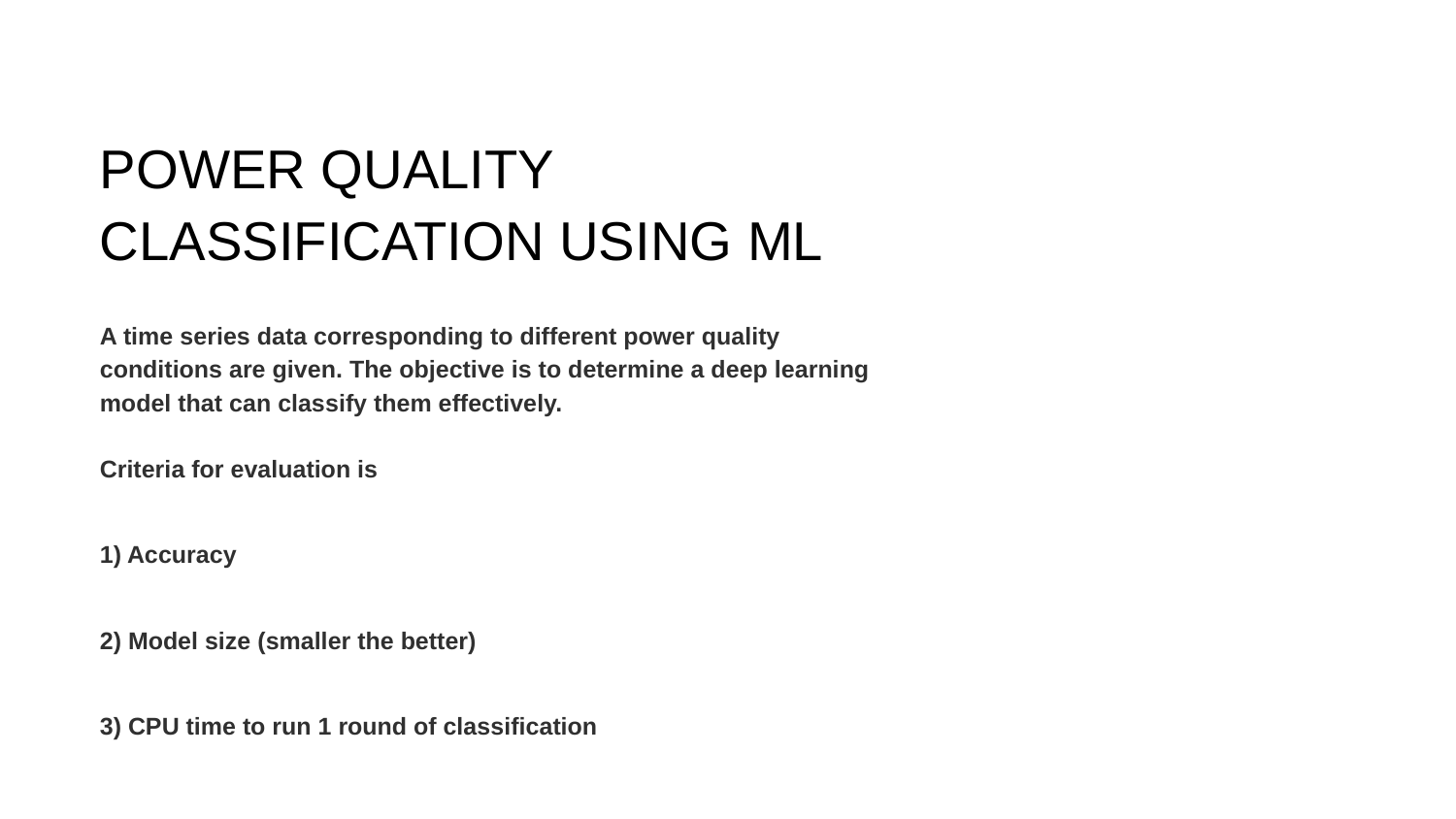

POWER QUALITY CLASSIFICATION USING ML

A time series data corresponding to different power quality conditions are given. The objective is to determine a deep learning model that can classify them effectively.
Criteria for evaluation is
1) Accuracy
2) Model size (smaller the better)
3) CPU time to run 1 round of classification